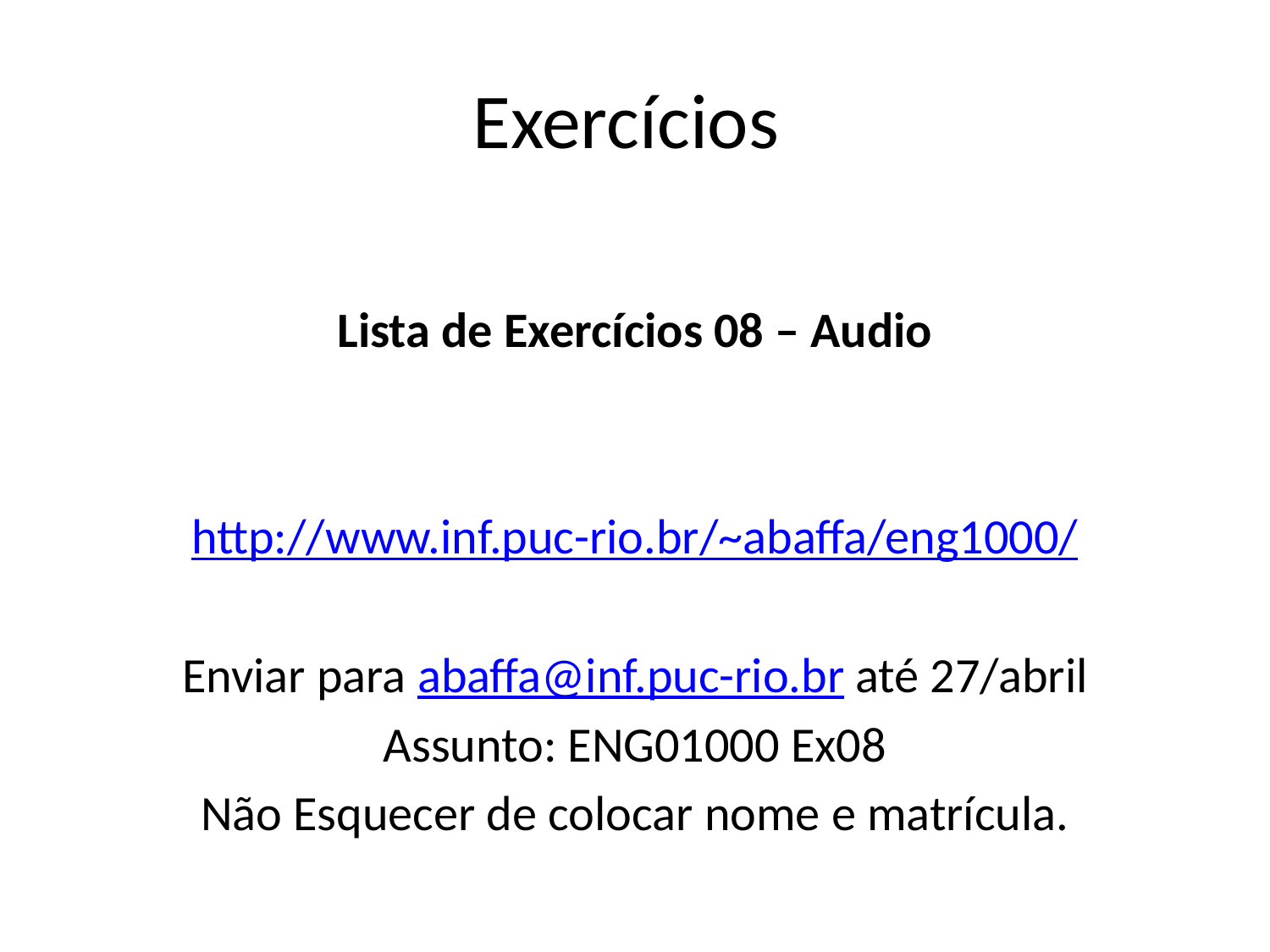

# Exercícios

Lista de Exercícios 08 – Audio

http://www.inf.puc-rio.br/~abaffa/eng1000/

Enviar para abaffa@inf.puc-rio.br até 27/abril
Assunto: ENG01000 Ex08
Não Esquecer de colocar nome e matrícula.